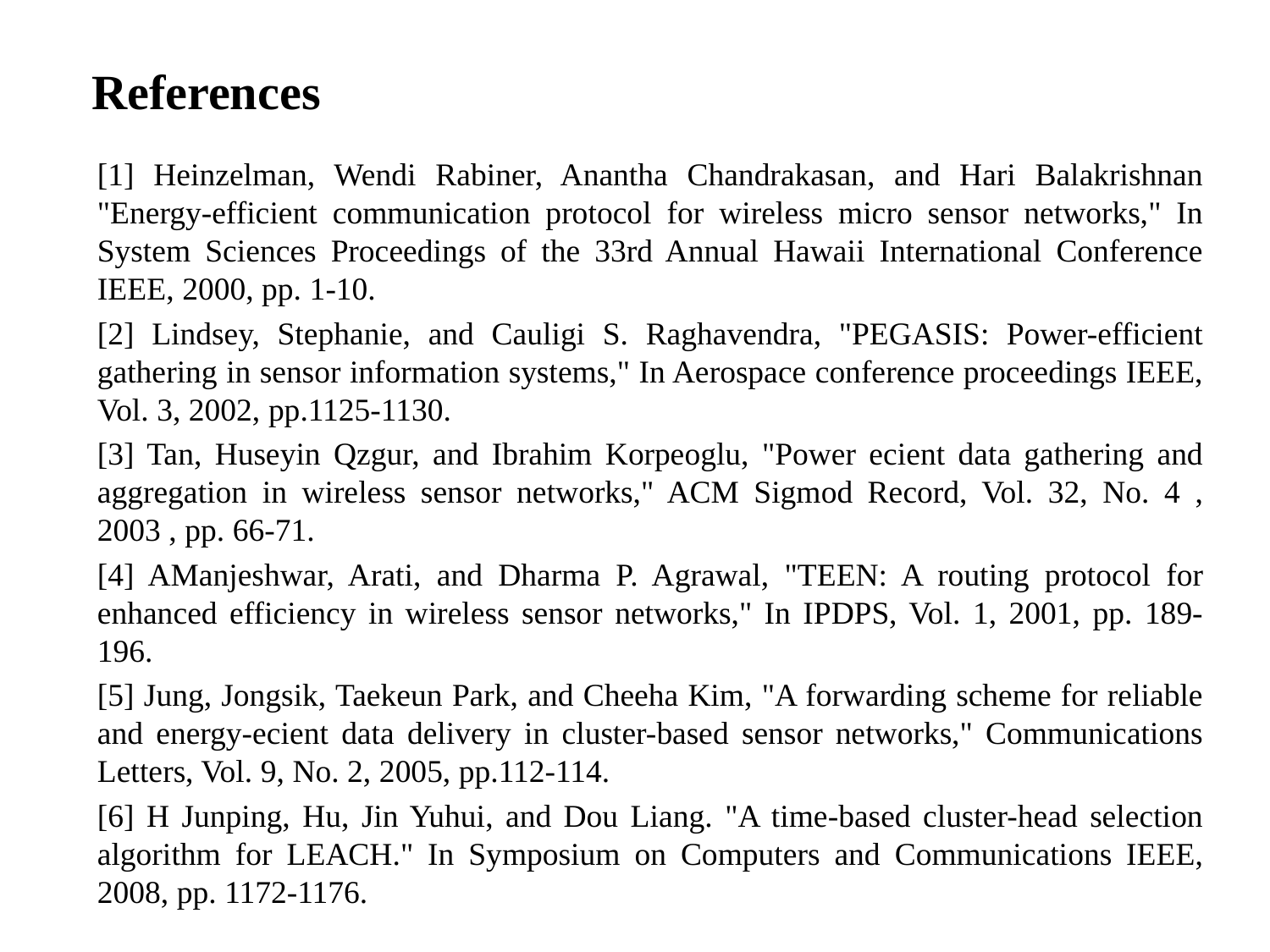

# References
[1] Heinzelman, Wendi Rabiner, Anantha Chandrakasan, and Hari Balakrishnan "Energy-efficient communication protocol for wireless micro sensor networks," In System Sciences Proceedings of the 33rd Annual Hawaii International Conference IEEE, 2000, pp. 1-10.
[2] Lindsey, Stephanie, and Cauligi S. Raghavendra, "PEGASIS: Power-efficient gathering in sensor information systems," In Aerospace conference proceedings IEEE, Vol. 3, 2002, pp.1125-1130.
[3] Tan, Huseyin Qzgur, and Ibrahim Korpeoglu, "Power ecient data gathering and aggregation in wireless sensor networks," ACM Sigmod Record, Vol. 32, No. 4 , 2003 , pp. 66-71.
[4] AManjeshwar, Arati, and Dharma P. Agrawal, "TEEN: A routing protocol for enhanced efficiency in wireless sensor networks," In IPDPS, Vol. 1, 2001, pp. 189-196.
[5] Jung, Jongsik, Taekeun Park, and Cheeha Kim, "A forwarding scheme for reliable and energy-ecient data delivery in cluster-based sensor networks," Communications Letters, Vol. 9, No. 2, 2005, pp.112-114.
[6] H Junping, Hu, Jin Yuhui, and Dou Liang. "A time-based cluster-head selection algorithm for LEACH." In Symposium on Computers and Communications IEEE, 2008, pp. 1172-1176.